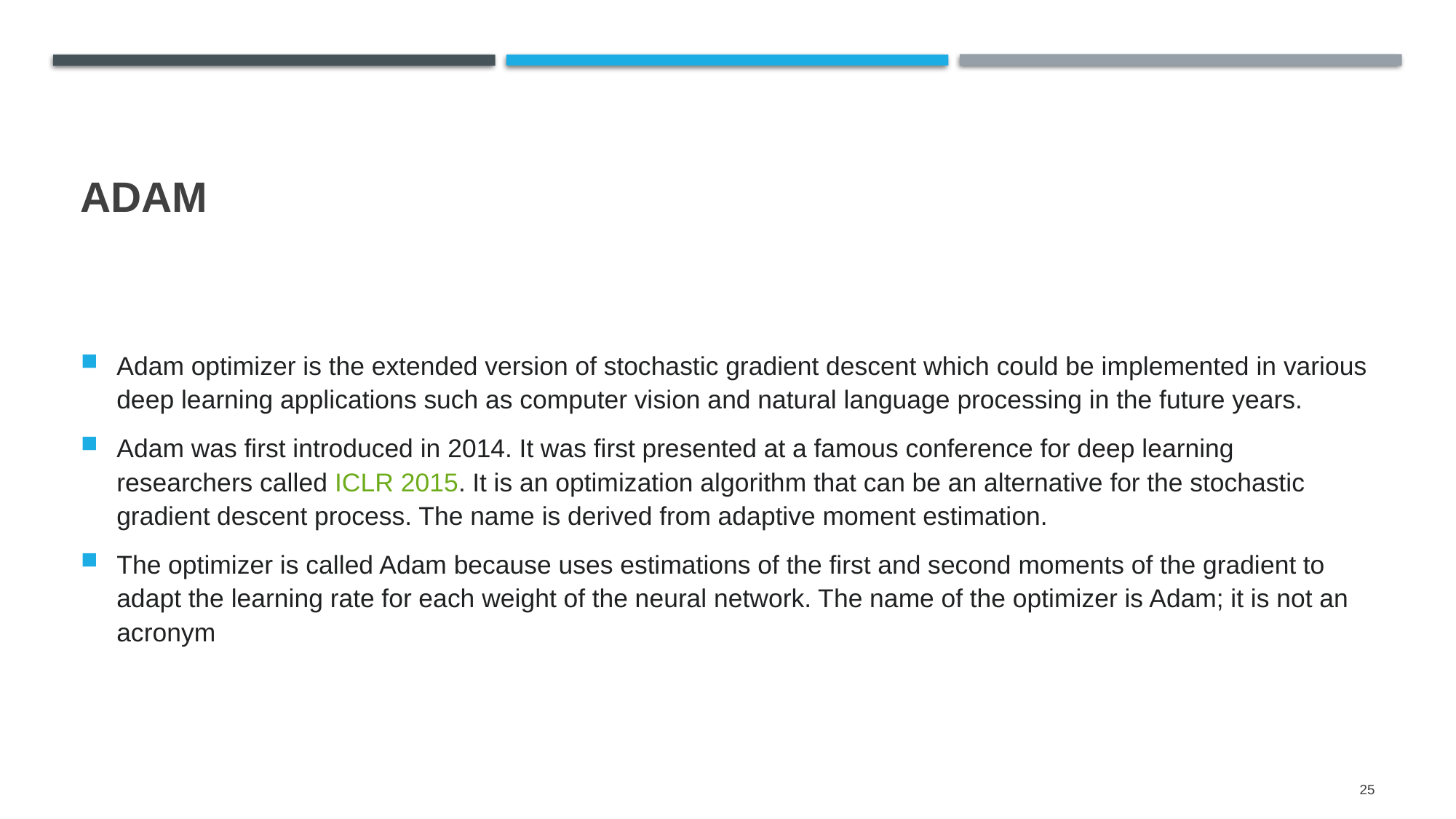

# Adam
Adam optimizer is the extended version of stochastic gradient descent which could be implemented in various deep learning applications such as computer vision and natural language processing in the future years.
Adam was first introduced in 2014. It was first presented at a famous conference for deep learning researchers called ICLR 2015. It is an optimization algorithm that can be an alternative for the stochastic gradient descent process. The name is derived from adaptive moment estimation.
The optimizer is called Adam because uses estimations of the first and second moments of the gradient to adapt the learning rate for each weight of the neural network. The name of the optimizer is Adam; it is not an acronym
25